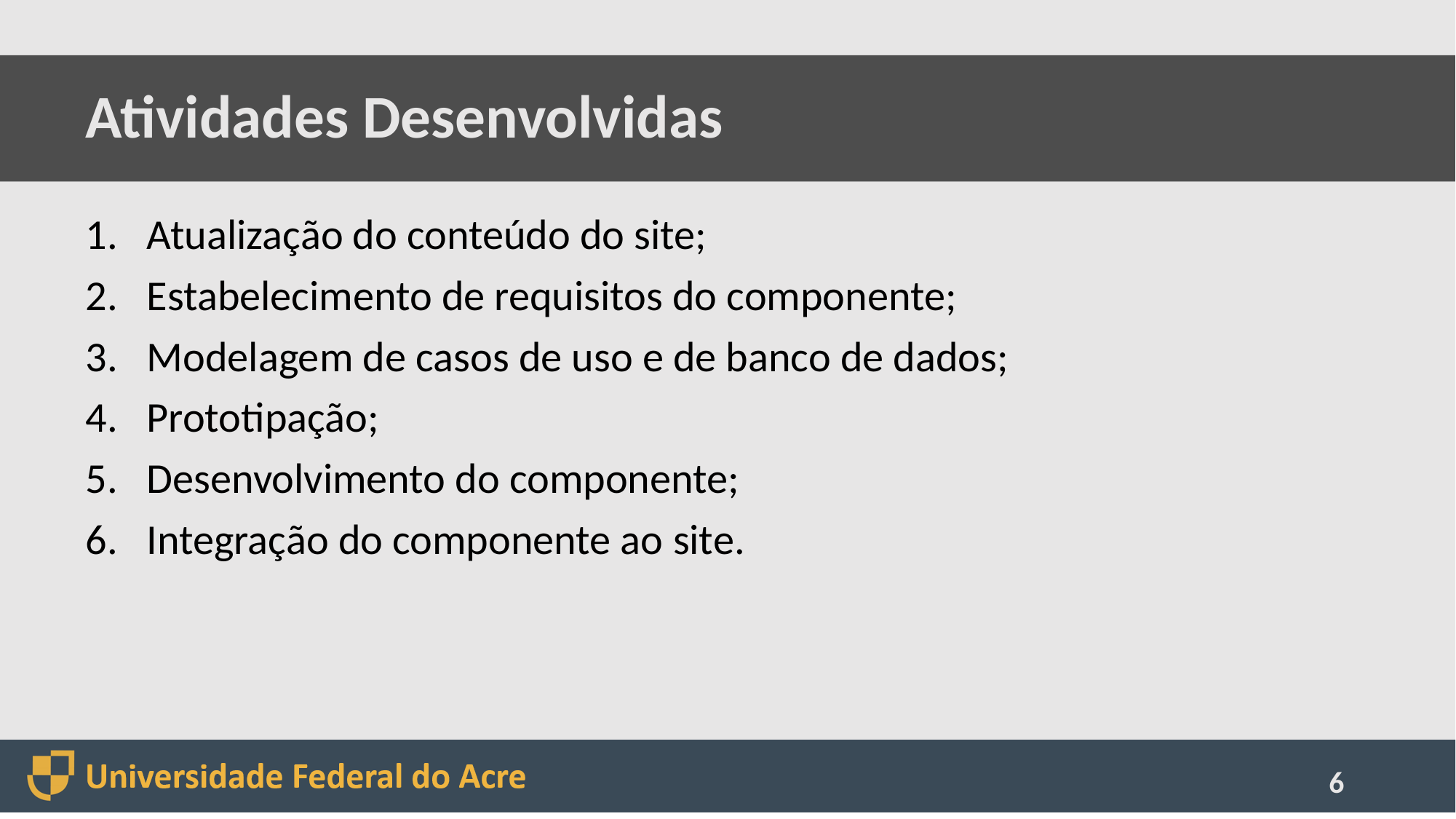

# Atividades Desenvolvidas
Atualização do conteúdo do site;
Estabelecimento de requisitos do componente;
Modelagem de casos de uso e de banco de dados;
Prototipação;
Desenvolvimento do componente;
Integração do componente ao site.
6